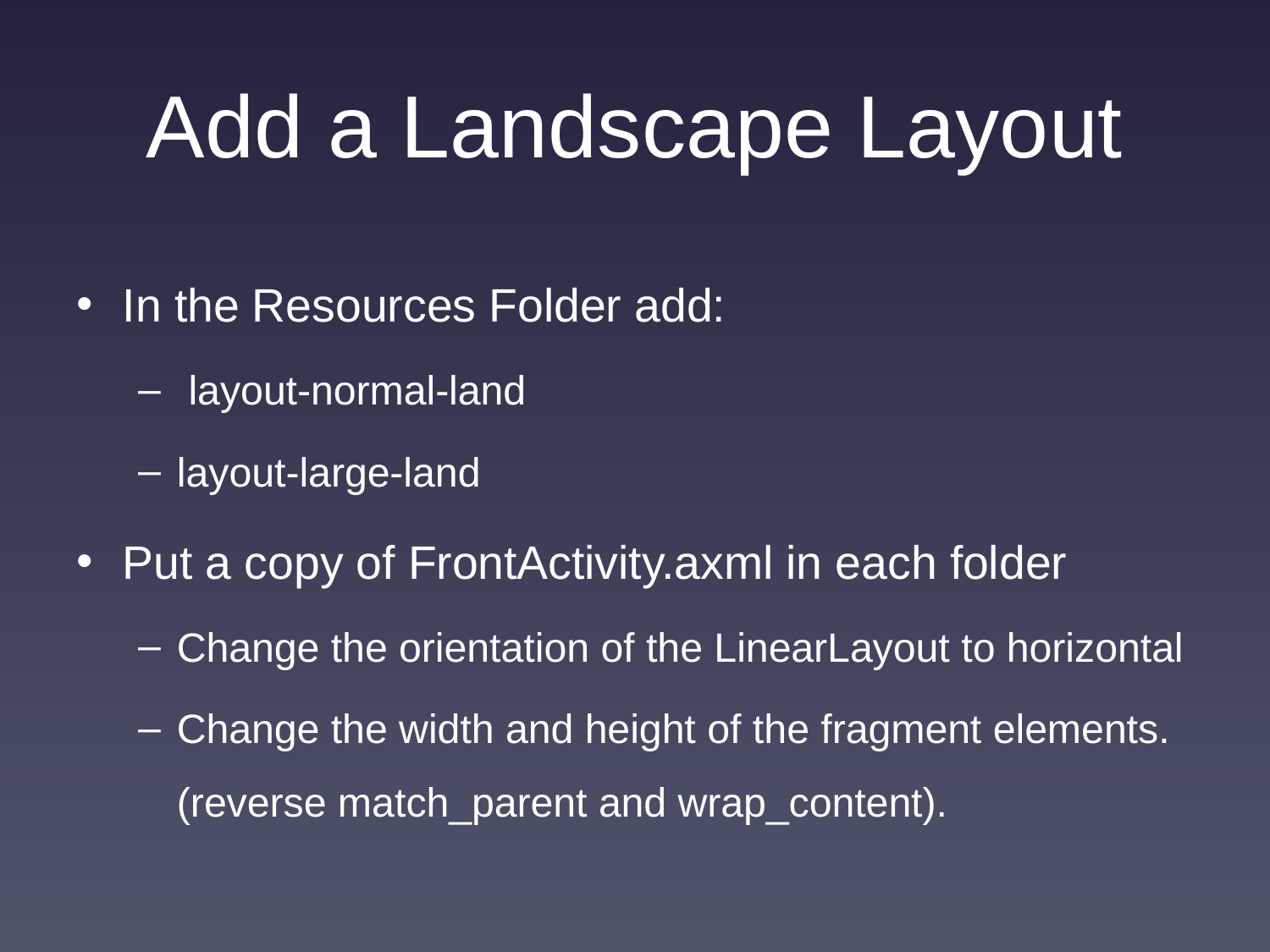

# Add a Landscape Layout
In the Resources Folder add:
 layout-normal-land
layout-large-land
Put a copy of FrontActivity.axml in each folder
Change the orientation of the LinearLayout to horizontal
Change the width and height of the fragment elements. (reverse match_parent and wrap_content).